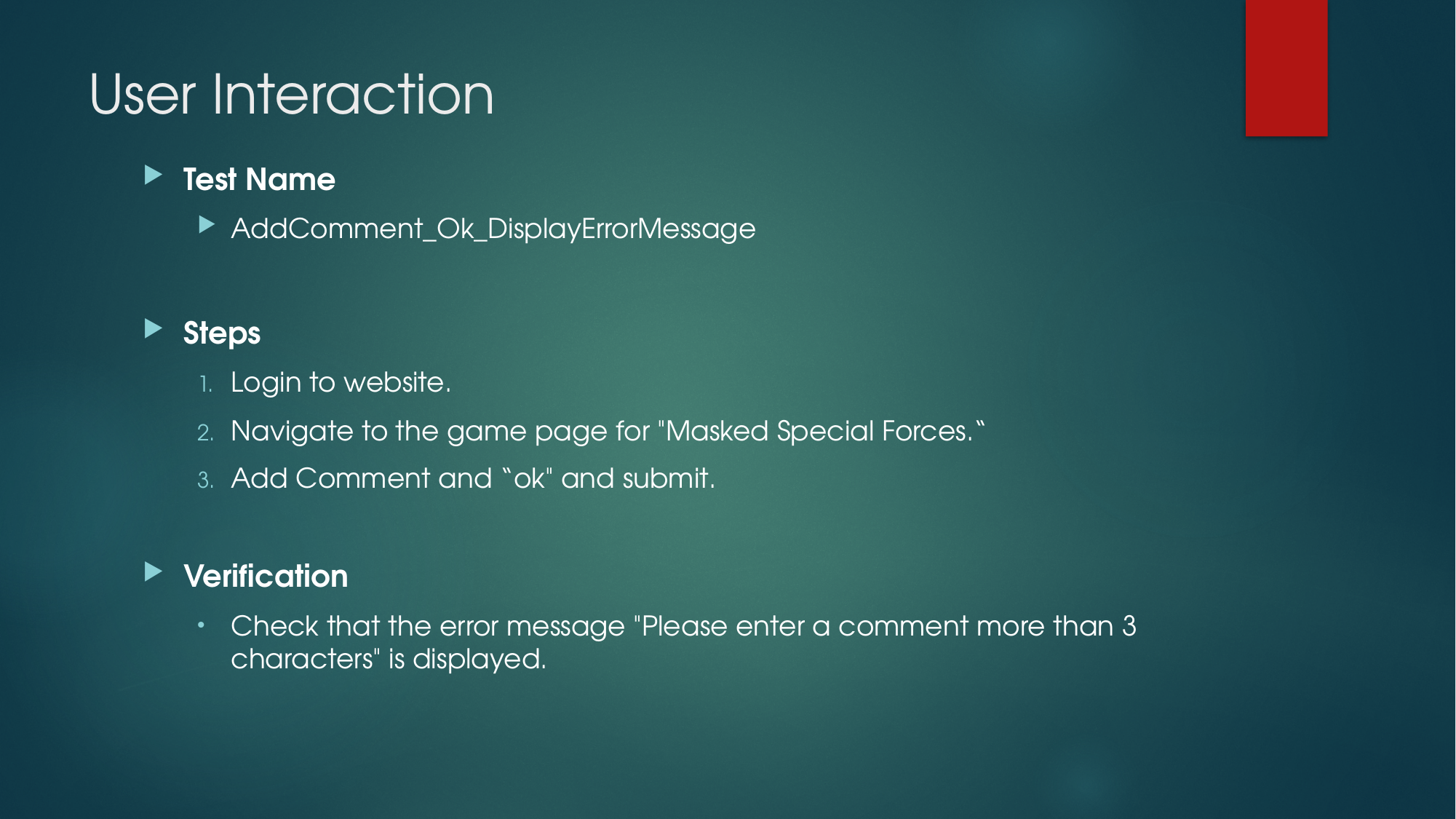

# User Interaction
Test Name
AddComment_Ok_DisplayErrorMessage

Steps
Login to website.
Navigate to the game page for "Masked Special Forces.“
Add Comment and “ok" and submit.

Verification
Check that the error message "Please enter a comment more than 3 characters" is displayed.